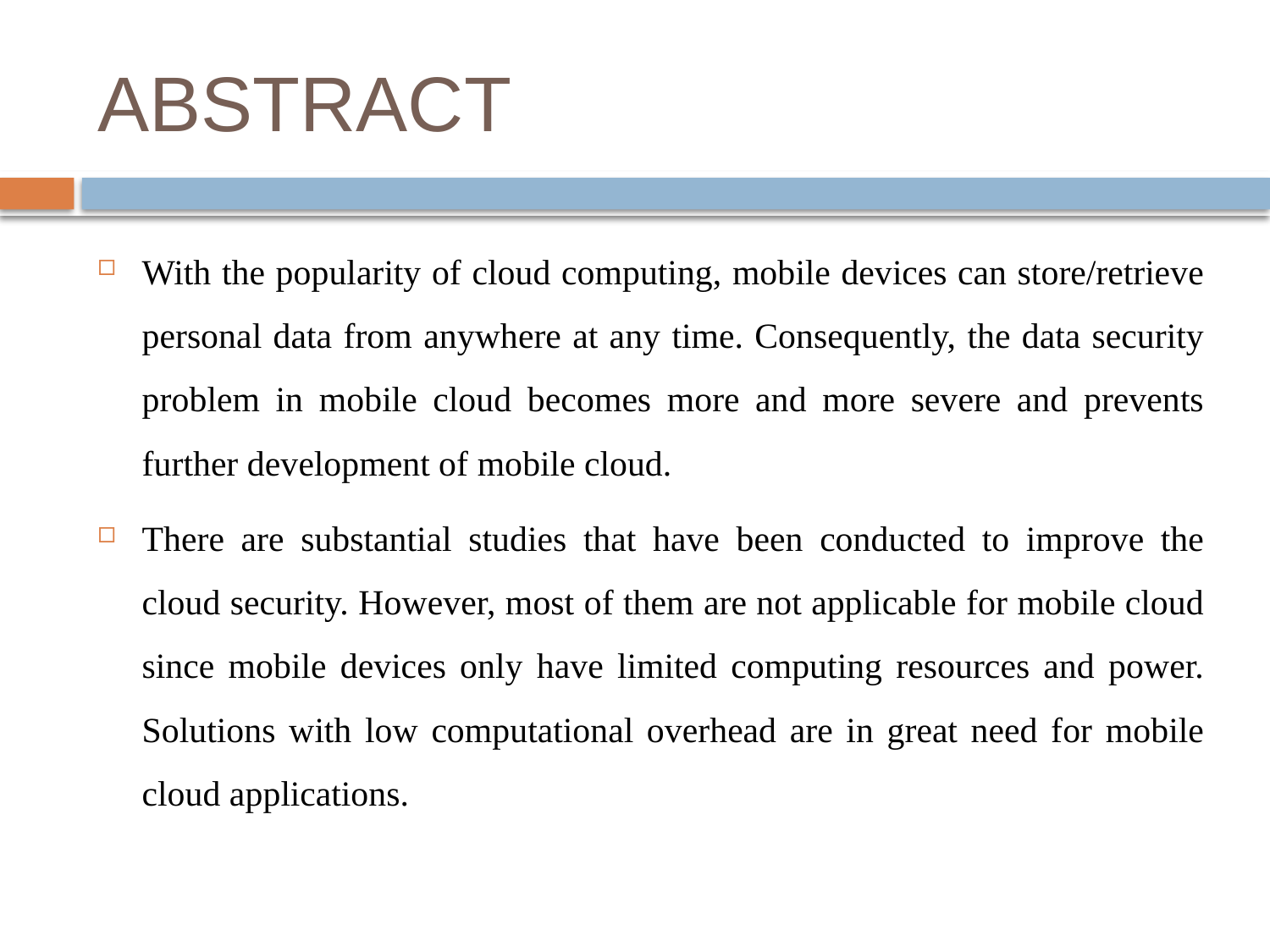

# ABSTRACT
With the popularity of cloud computing, mobile devices can store/retrieve personal data from anywhere at any time. Consequently, the data security problem in mobile cloud becomes more and more severe and prevents further development of mobile cloud.
There are substantial studies that have been conducted to improve the cloud security. However, most of them are not applicable for mobile cloud since mobile devices only have limited computing resources and power. Solutions with low computational overhead are in great need for mobile cloud applications.